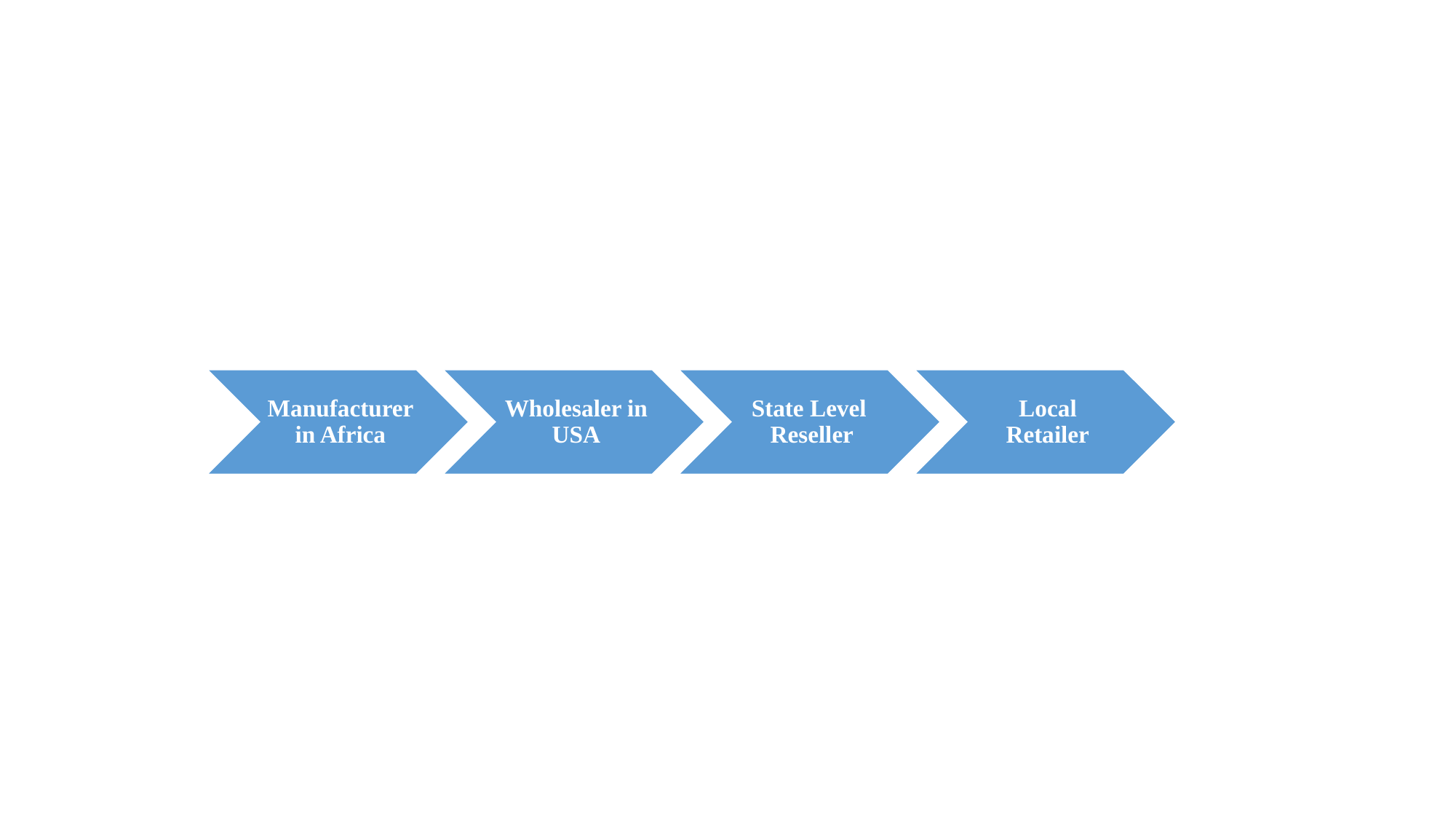

Manufacturer in Africa
Wholesaler in USA
State Level  Reseller
Local Retailer